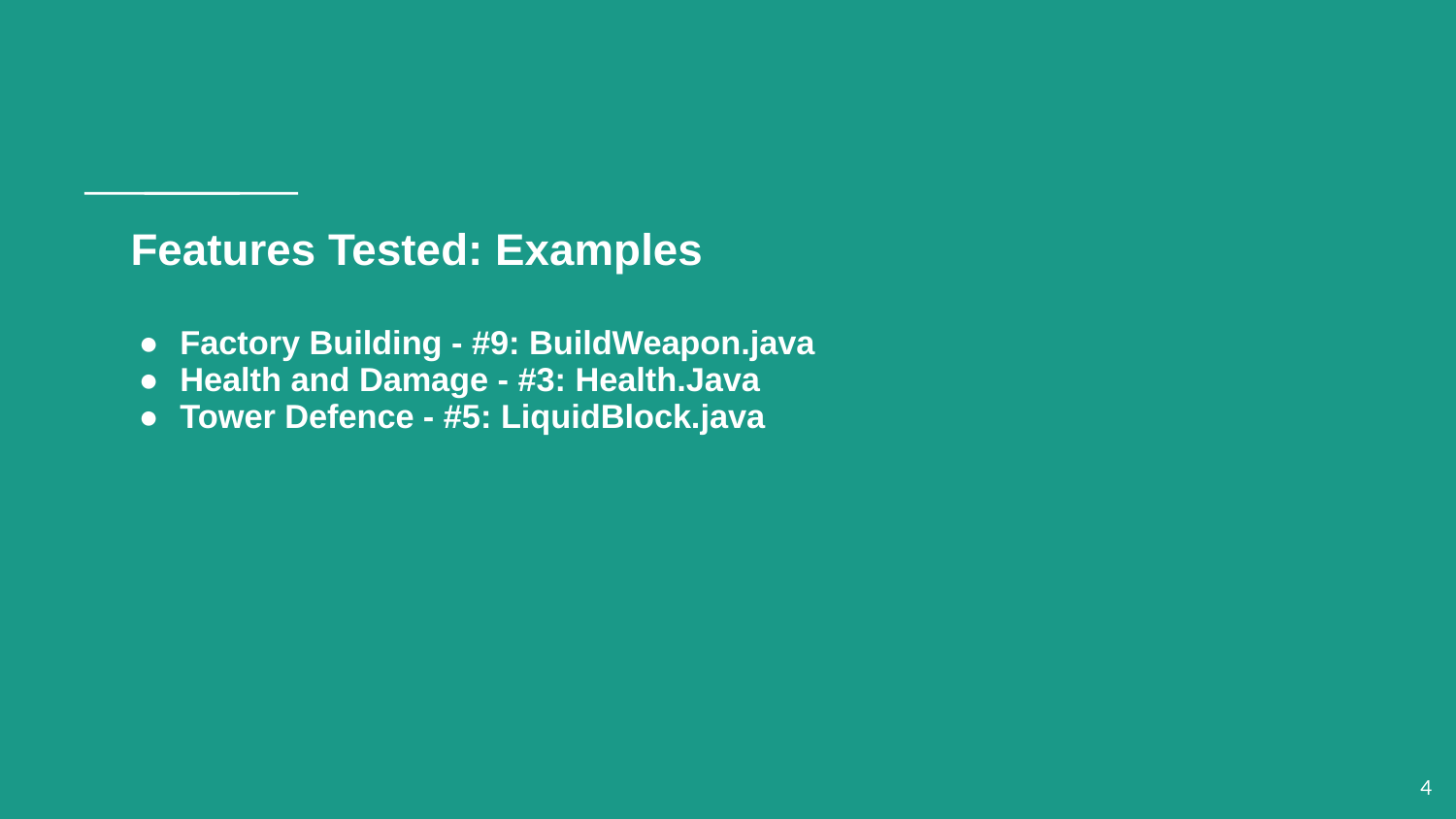

# Features Tested: Examples

Factory Building - #9: BuildWeapon.java
Health and Damage - #3: Health.Java
Tower Defence - #5: LiquidBlock.java

4